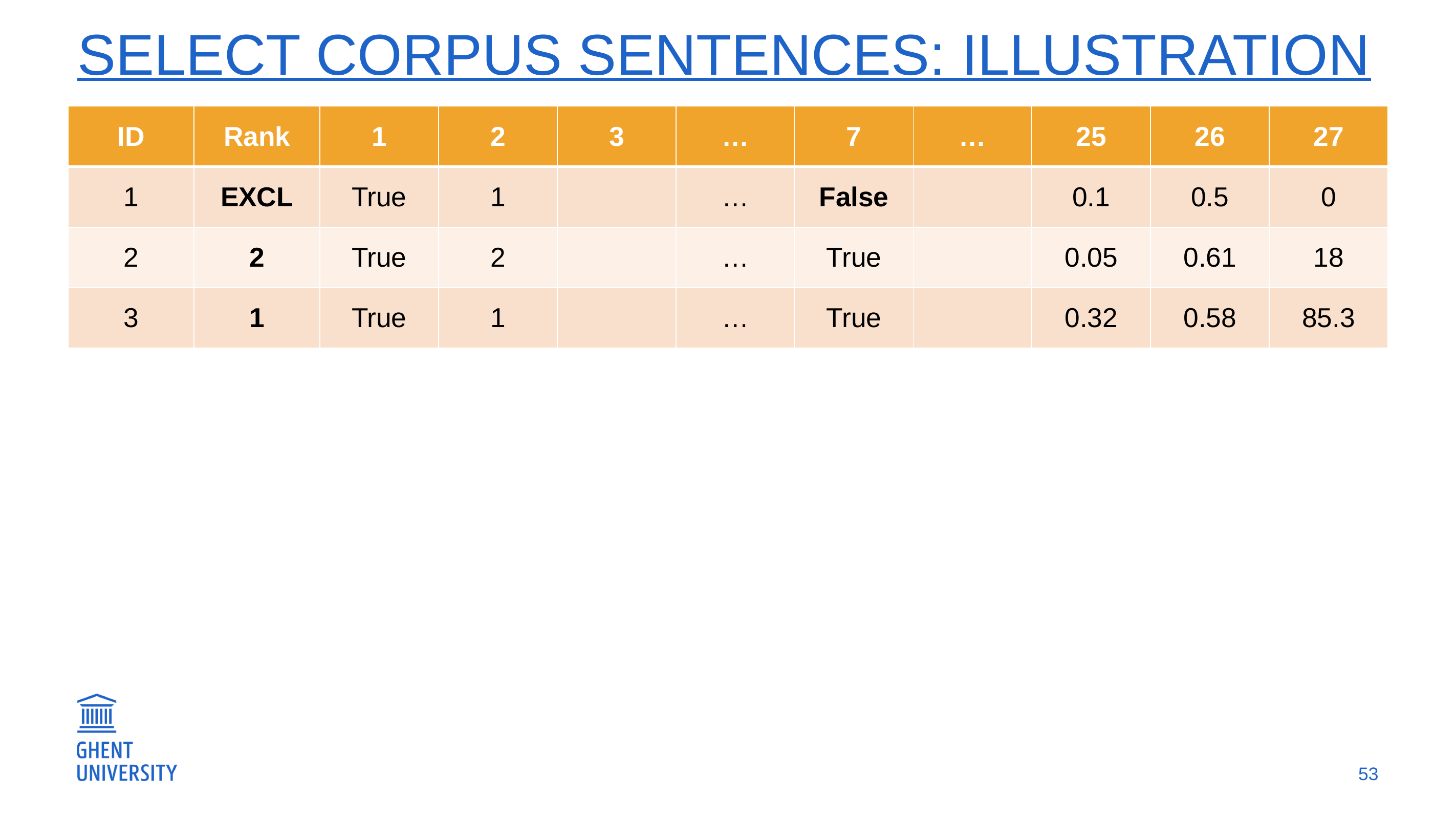

# Select corpus sentences: illustration
| ID | Rank | 1 | 2 | 3 | … | 7 | … | 25 | 26 | 27 |
| --- | --- | --- | --- | --- | --- | --- | --- | --- | --- | --- |
| 1 | EXCL | True | 1 |  | … | False |  | 0.1 | 0.5 | 0 |
| 2 | 2 | True | 2 |  | … | True |  | 0.05 | 0.61 | 18 |
| 3 | 1 | True | 1 |  | … | True |  | 0.32 | 0.58 | 85.3 |
53